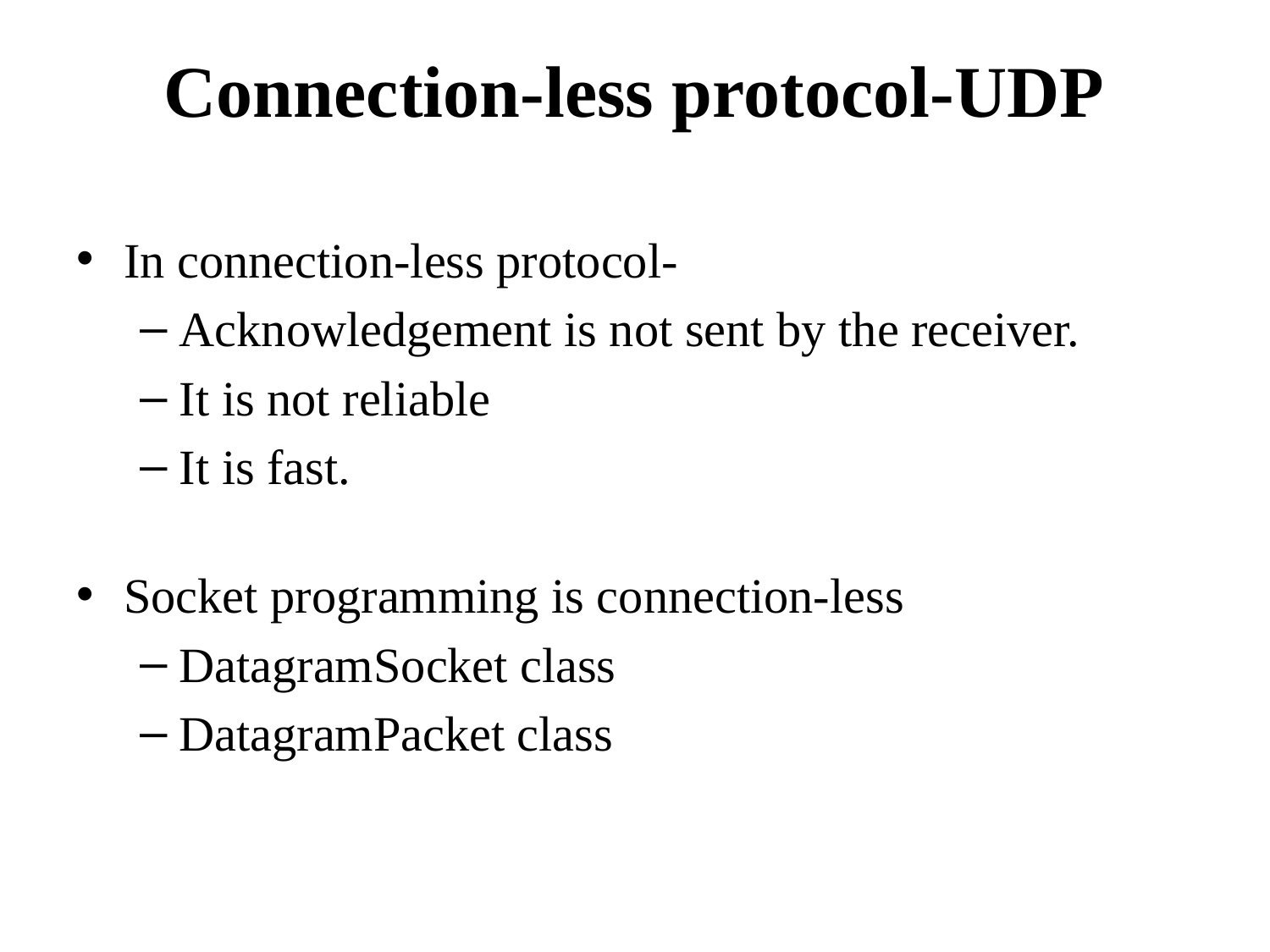

# Connection-less protocol-UDP
In connection-less protocol-
Acknowledgement is not sent by the receiver.
It is not reliable
It is fast.

Socket programming is connection-less
DatagramSocket class
DatagramPacket class